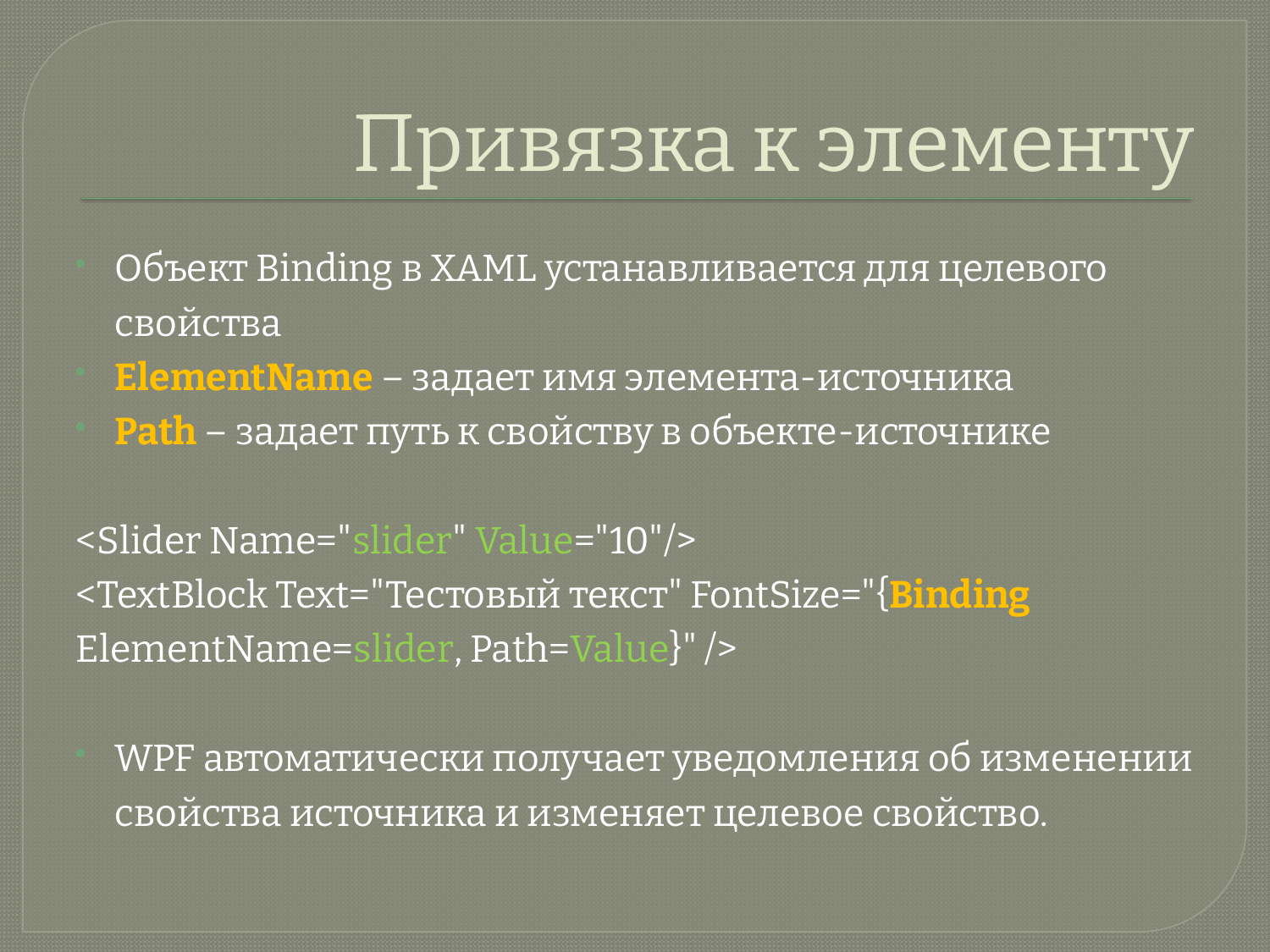

# Привязка к элементу
Объект Binding в XAML устанавливается для целевого свойства
ElementName – задает имя элемента-источника
Path – задает путь к свойству в объекте-источнике

<Slider Name="slider" Value="10"/>
<TextBlock Text="Тестовый текст" FontSize="{Binding ElementName=slider, Path=Value}" />

WPF автоматически получает уведомления об изменении свойства источника и изменяет целевое свойство.